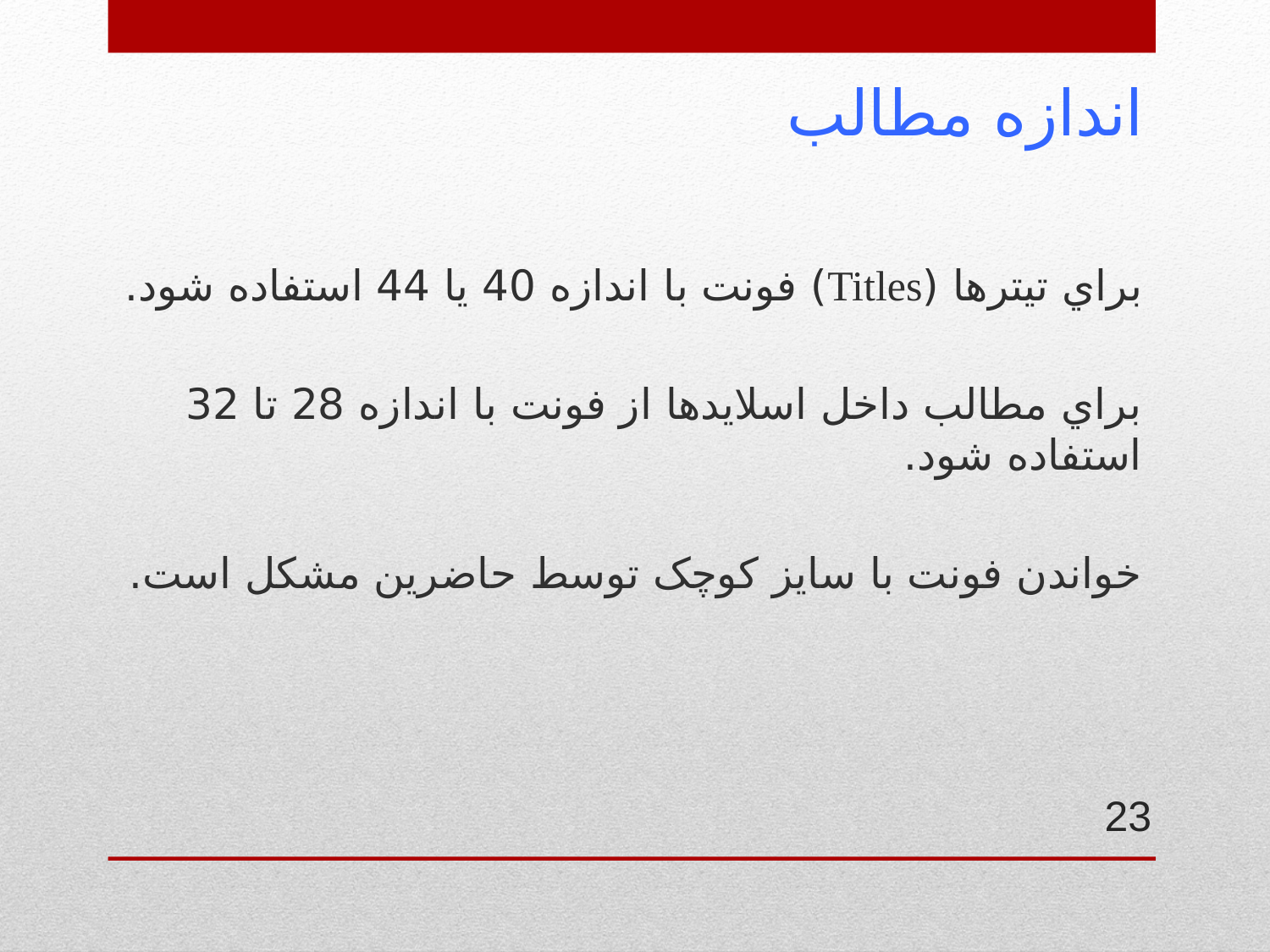

# اندازه مطالب
براي تيترها (Titles) فونت با اندازه 40 يا 44 استفاده شود.

براي مطالب داخل اسلايدها از فونت با اندازه 28 تا 32 استفاده شود.

خواندن فونت با سايز کوچک توسط حاضرين مشکل است.

23